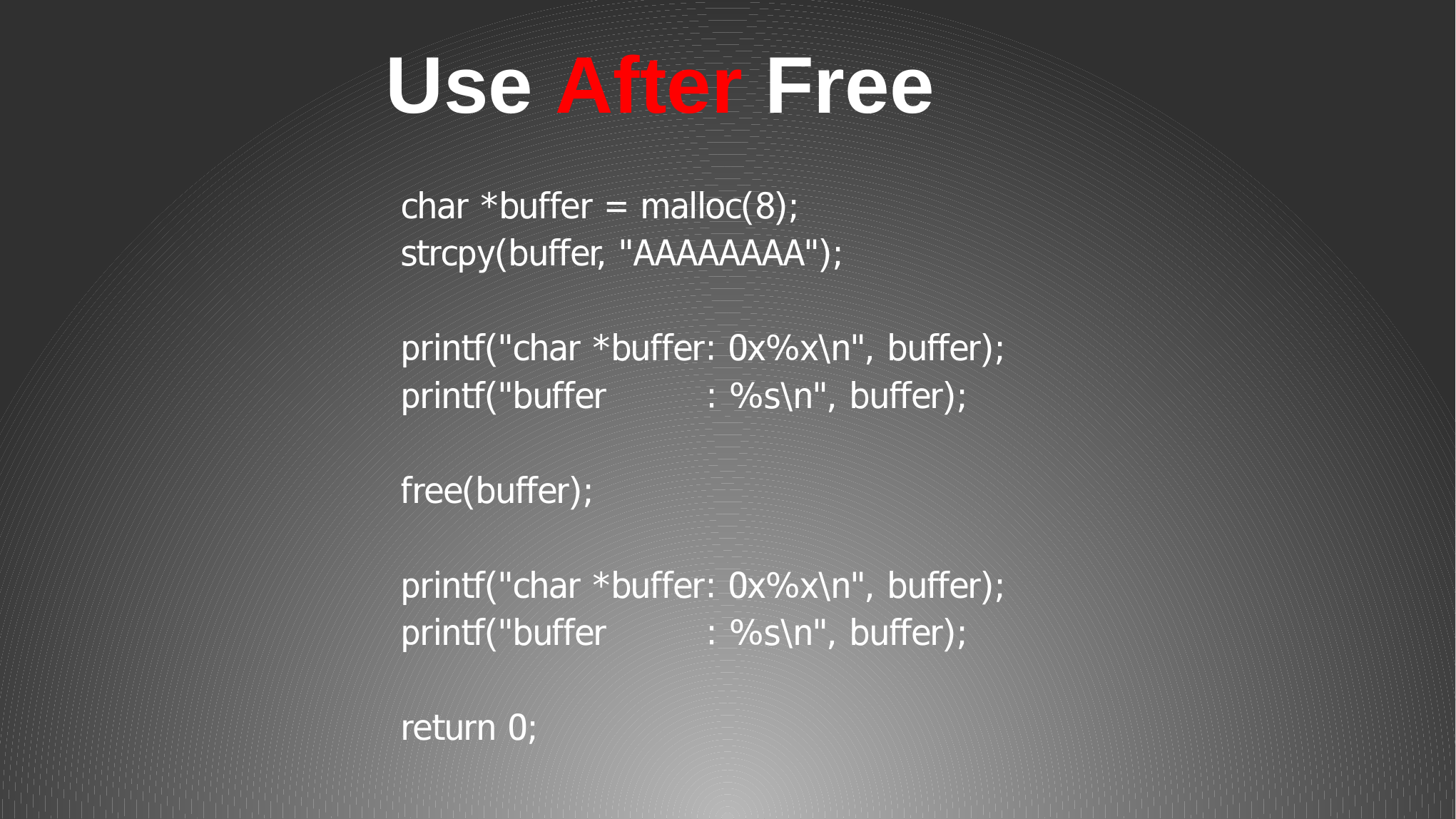

Use After Free
char *buffer = malloc(8);
strcpy(buffer, "AAAAAAAA");

printf("char *buffer: 0x%x\n", buffer);
printf("buffer         : %s\n", buffer);

free(buffer);

printf("char *buffer: 0x%x\n", buffer);
printf("buffer         : %s\n", buffer);

return 0;